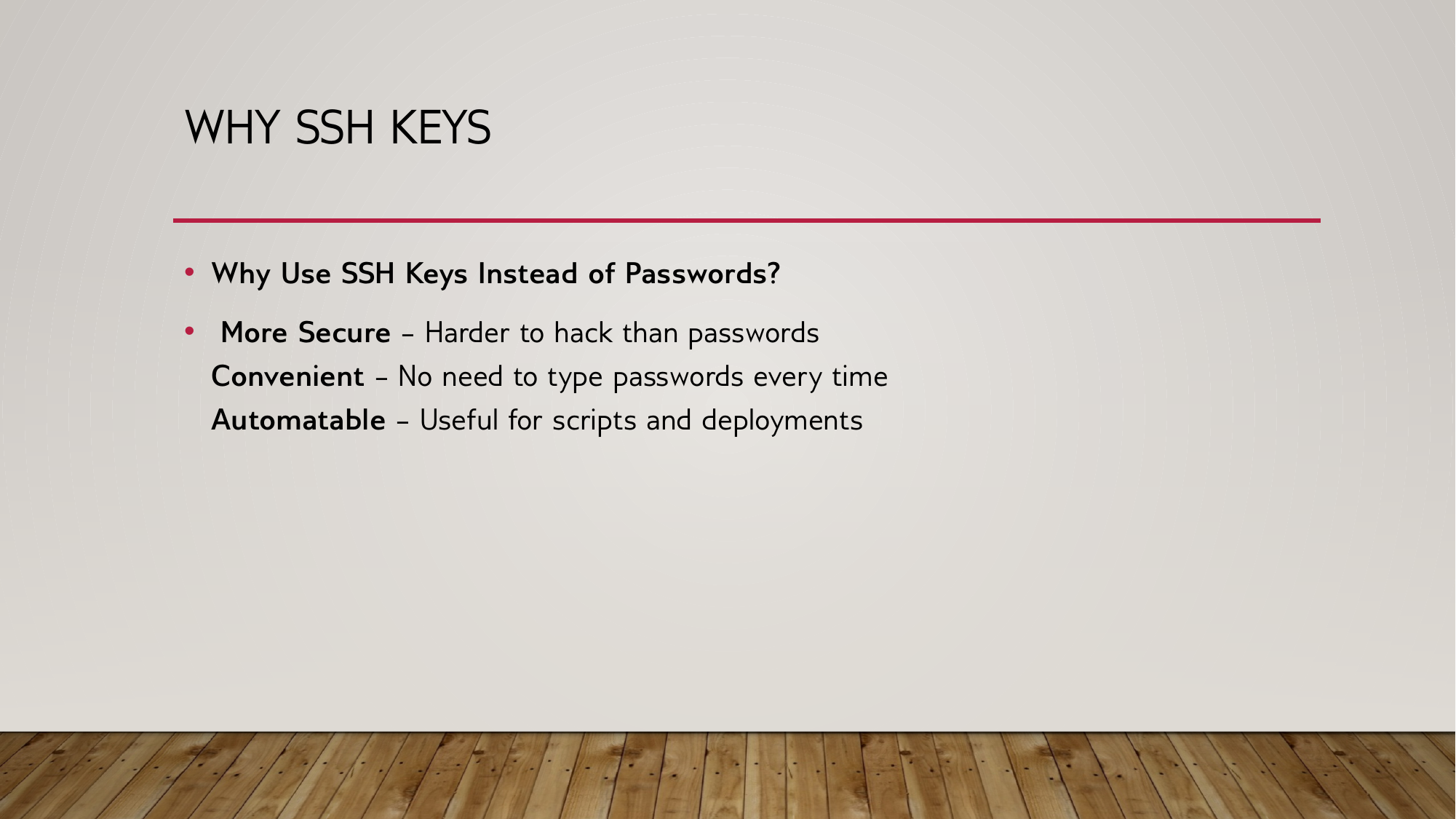

# Why ssh keys
Why Use SSH Keys Instead of Passwords?
 More Secure – Harder to hack than passwords
Convenient – No need to type passwords every time
Automatable – Useful for scripts and deployments